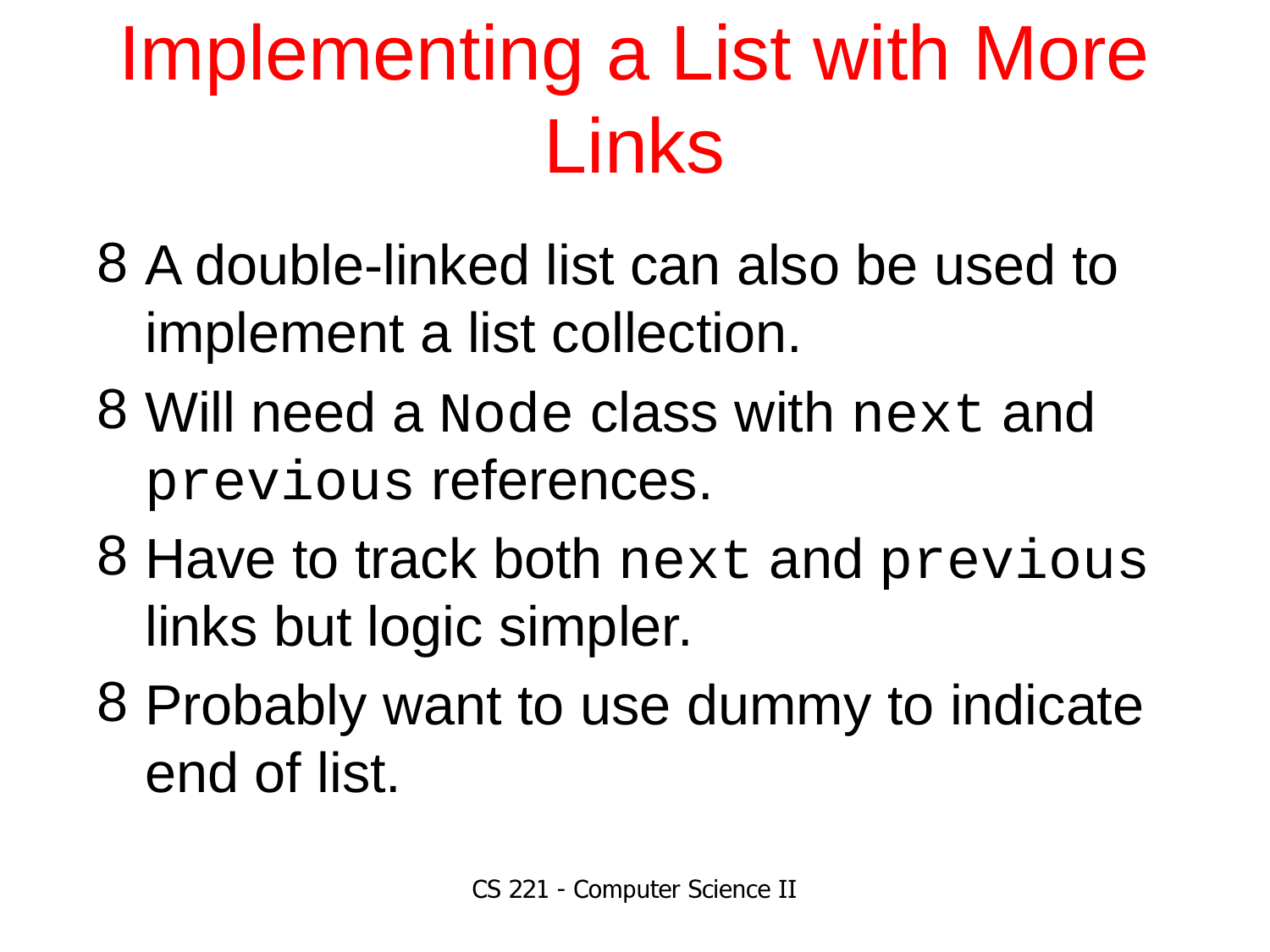

# Implementing a List with More Links
A double-linked list can also be used to implement a list collection.
Will need a Node class with next and previous references.
Have to track both next and previous links but logic simpler.
Probably want to use dummy to indicate end of list.
CS 221 - Computer Science II